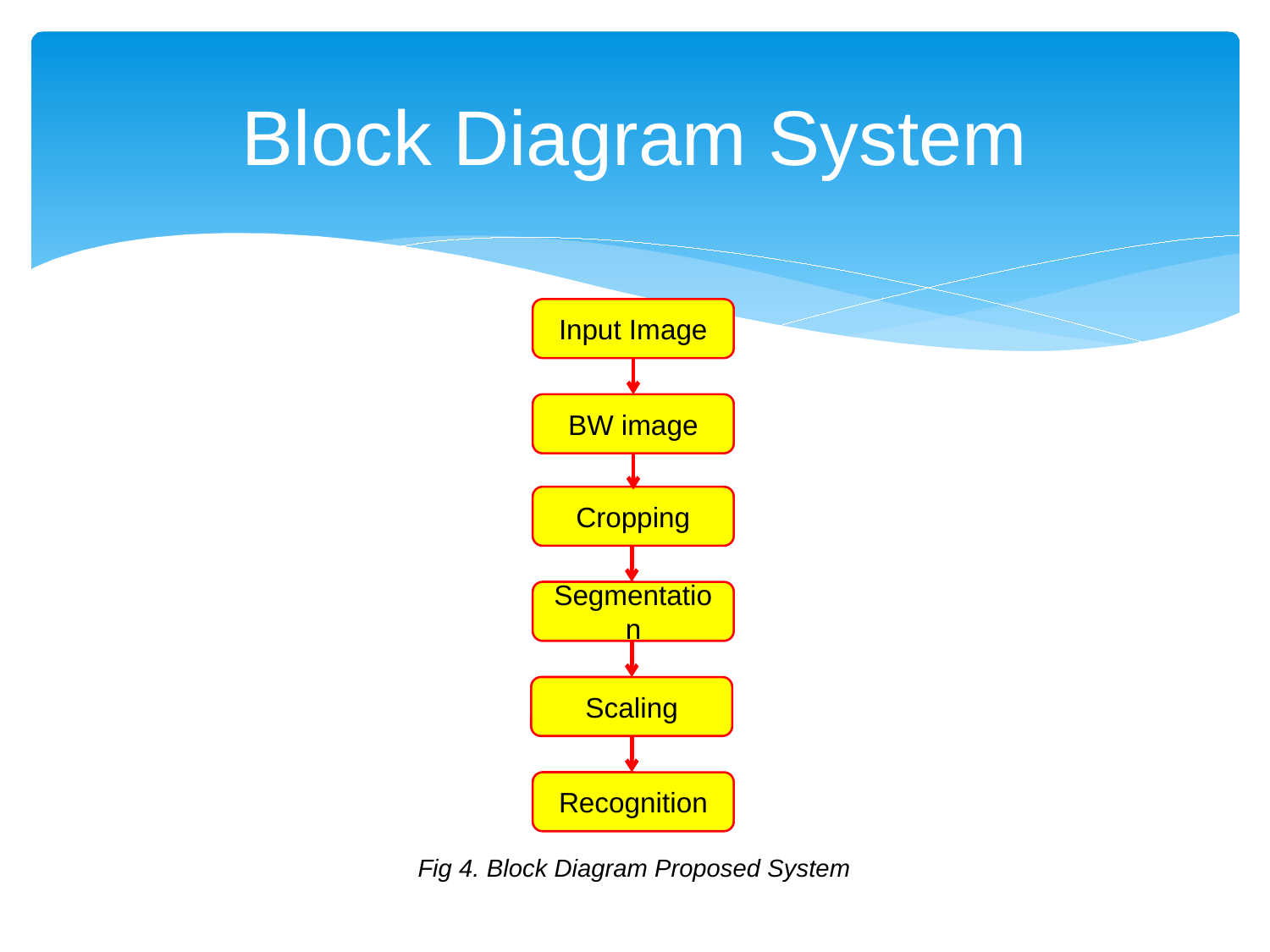

# Block Diagram System
Input Image
BW image
Cropping
Segmentation
Scaling
Recognition
Fig 4. Block Diagram Proposed System